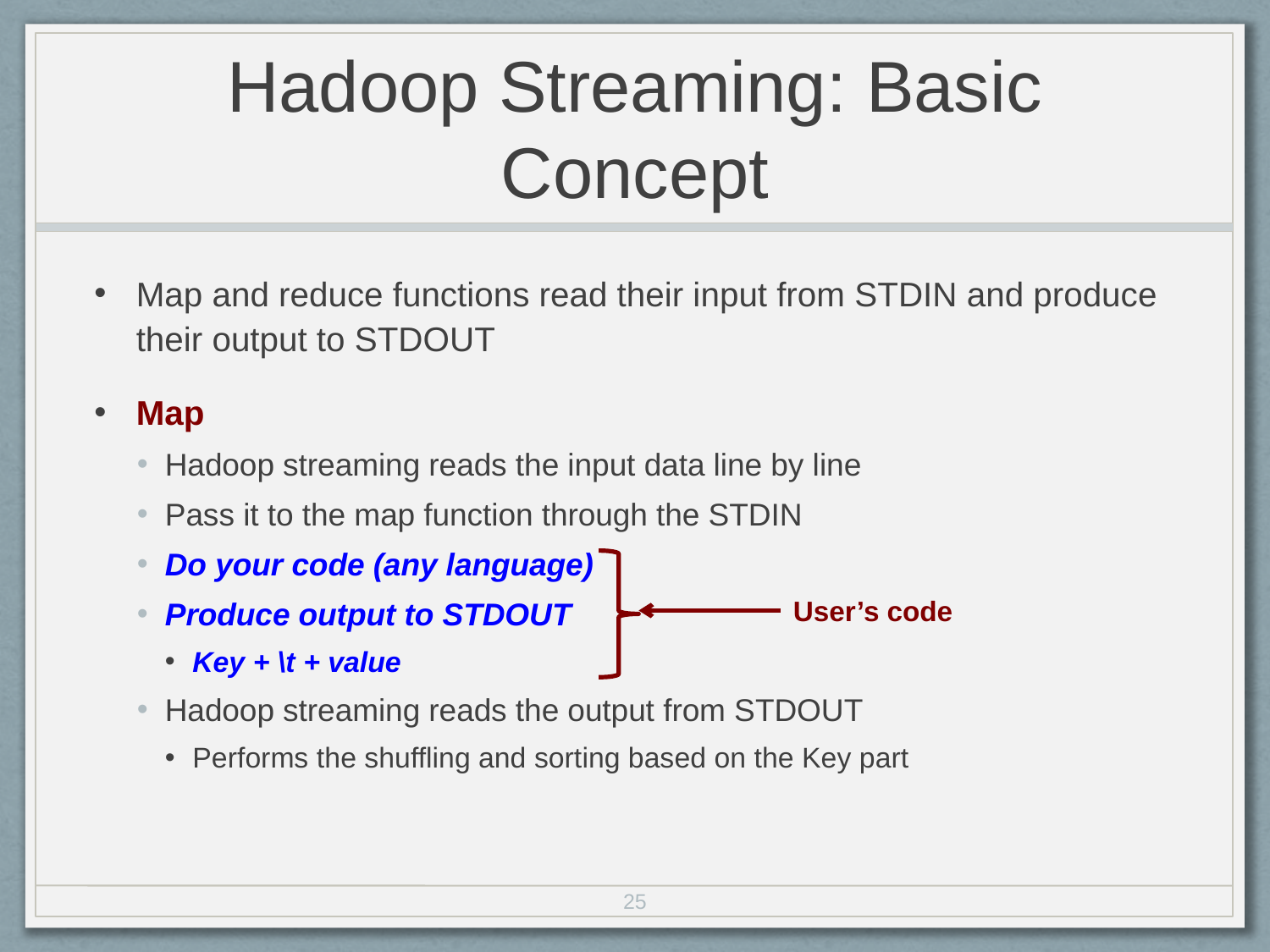

# Hadoop Streaming: Basic Concept
Map and reduce functions read their input from STDIN and produce their output to STDOUT
Map
Hadoop streaming reads the input data line by line
Pass it to the map function through the STDIN
Do your code (any language)
Produce output to STDOUT
Key + \t + value
Hadoop streaming reads the output from STDOUT
Performs the shuffling and sorting based on the Key part

User’s code
25